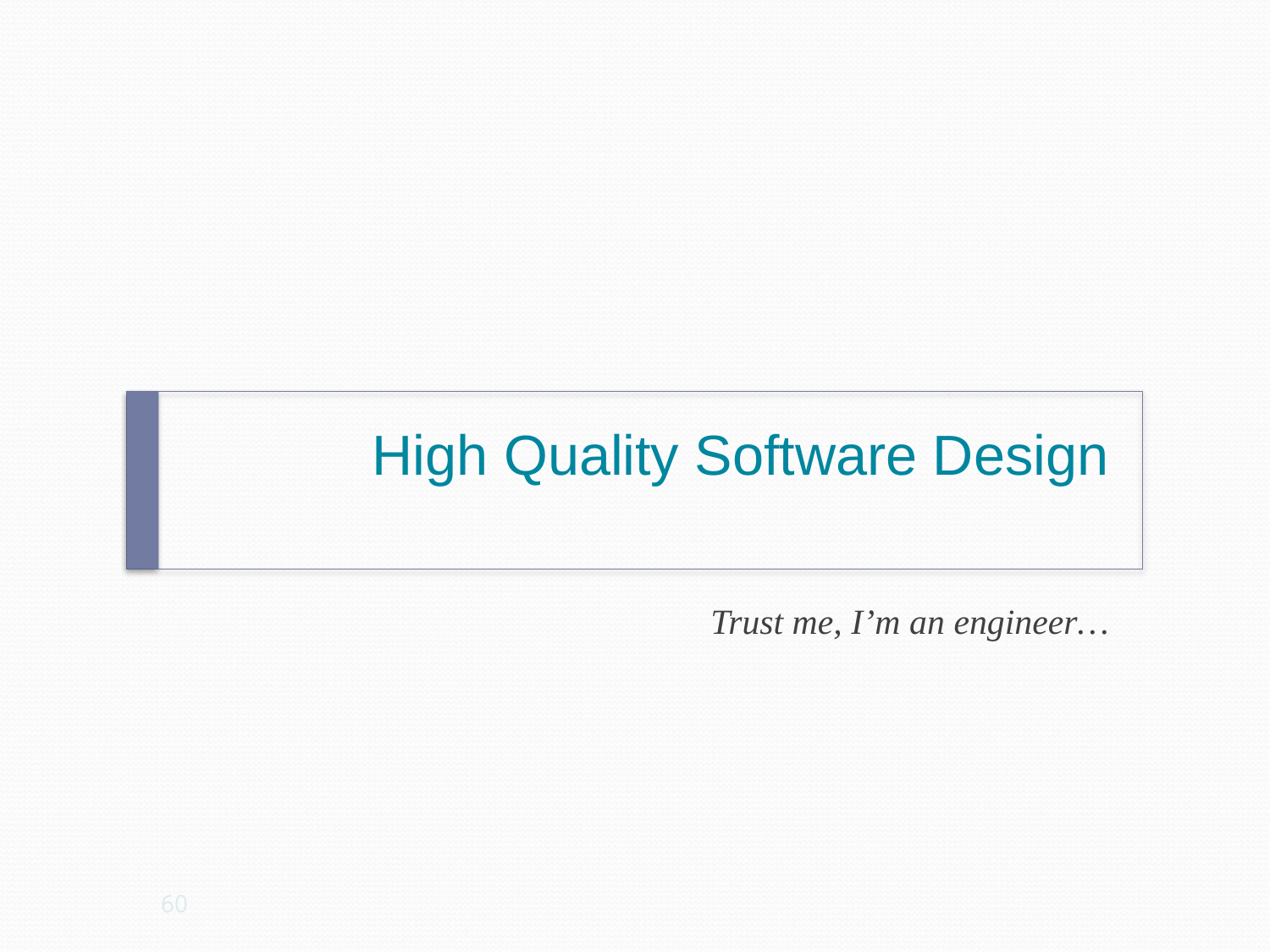

# High Quality Software Design
Trust me, I’m an engineer…
60